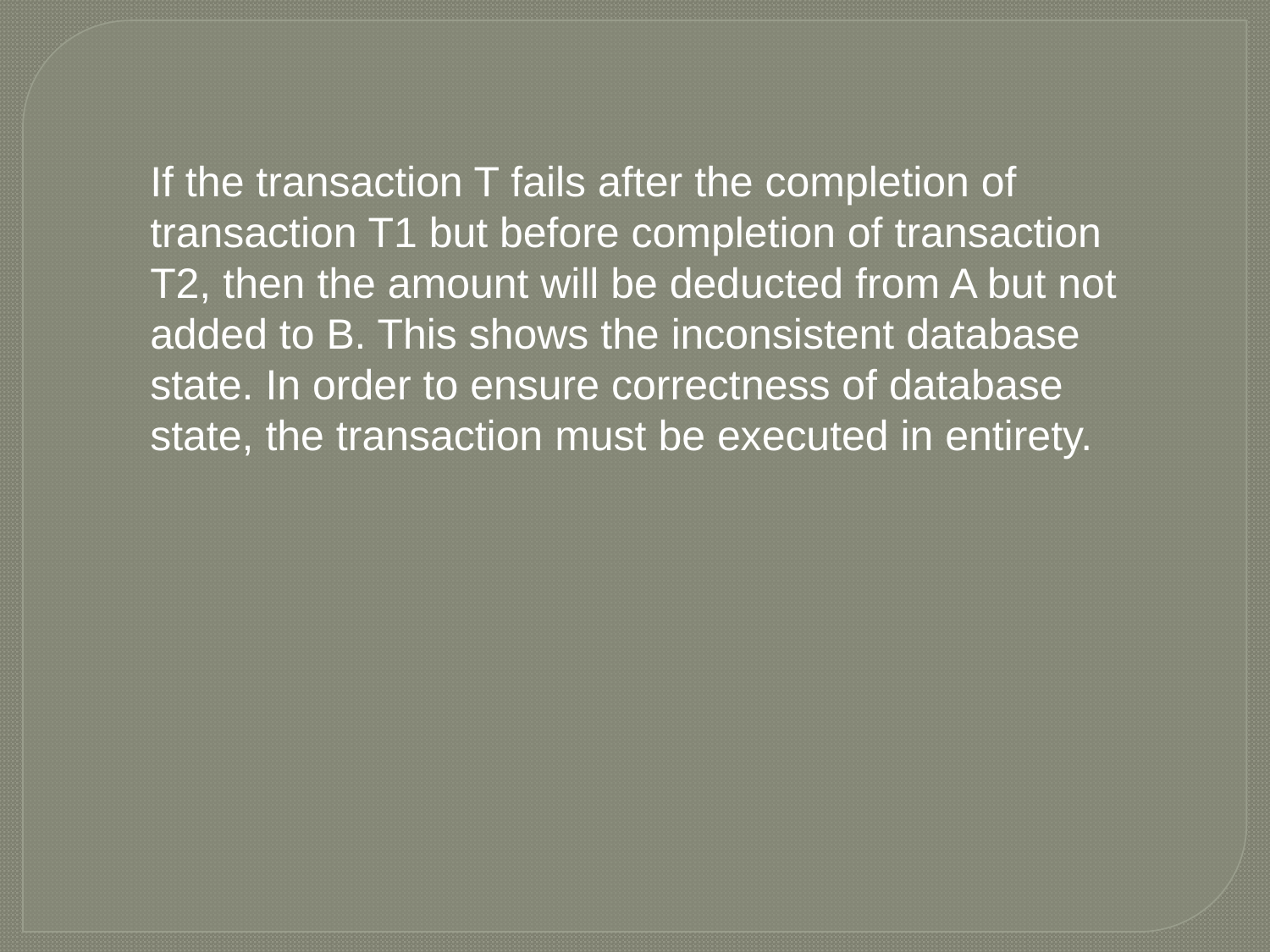

If the transaction T fails after the completion of transaction T1 but before completion of transaction T2, then the amount will be deducted from A but not added to B. This shows the inconsistent database state. In order to ensure correctness of database state, the transaction must be executed in entirety.